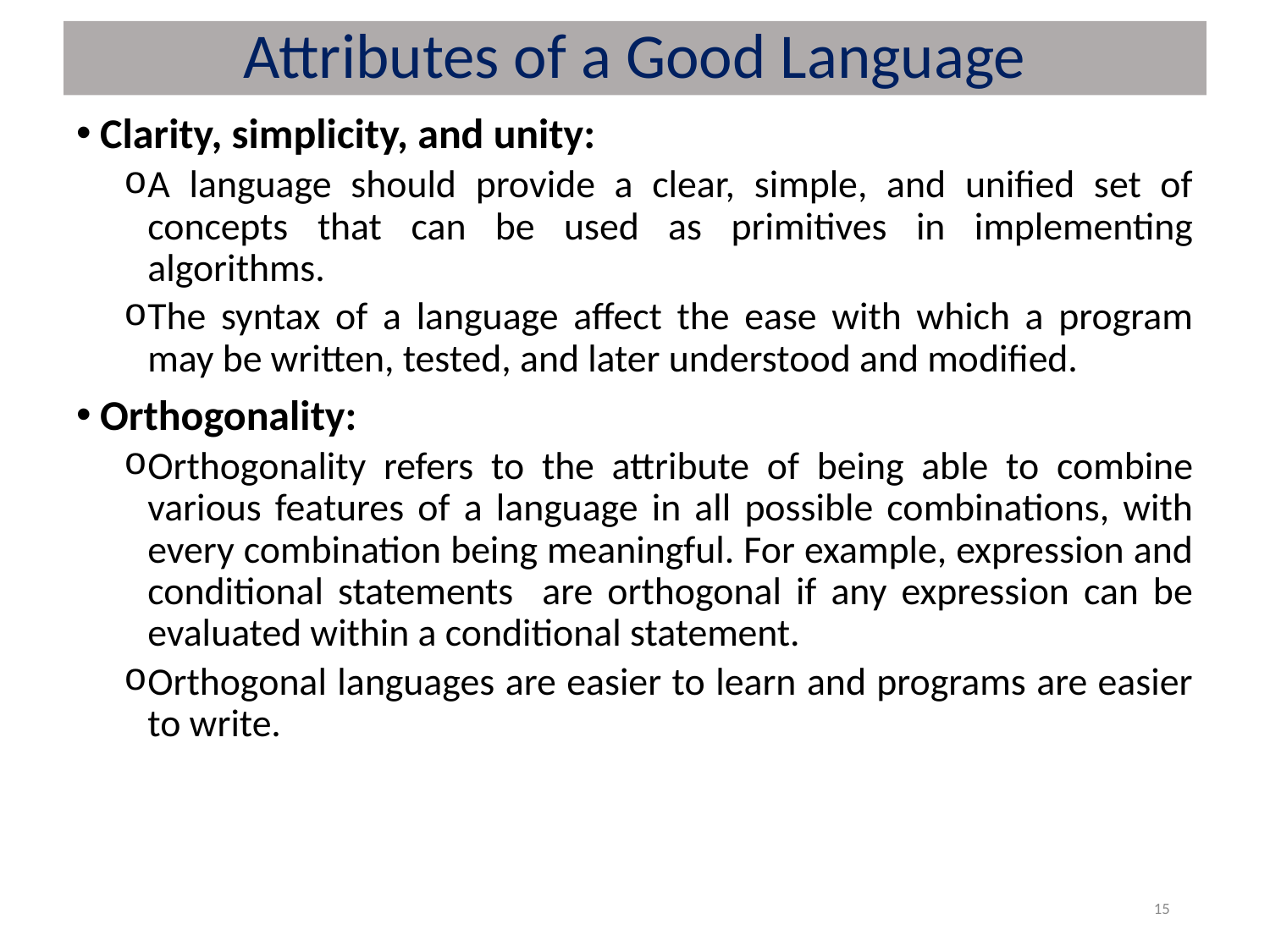

# Attributes of a Good Language
Clarity, simplicity, and unity:
A language should provide a clear, simple, and unified set of concepts that can be used as primitives in implementing algorithms.
The syntax of a language affect the ease with which a program may be written, tested, and later understood and modified.
Orthogonality:
Orthogonality refers to the attribute of being able to combine various features of a language in all possible combinations, with every combination being meaningful. For example, expression and conditional statements  are orthogonal if any expression can be evaluated within a conditional statement.
Orthogonal languages are easier to learn and programs are easier to write.
15